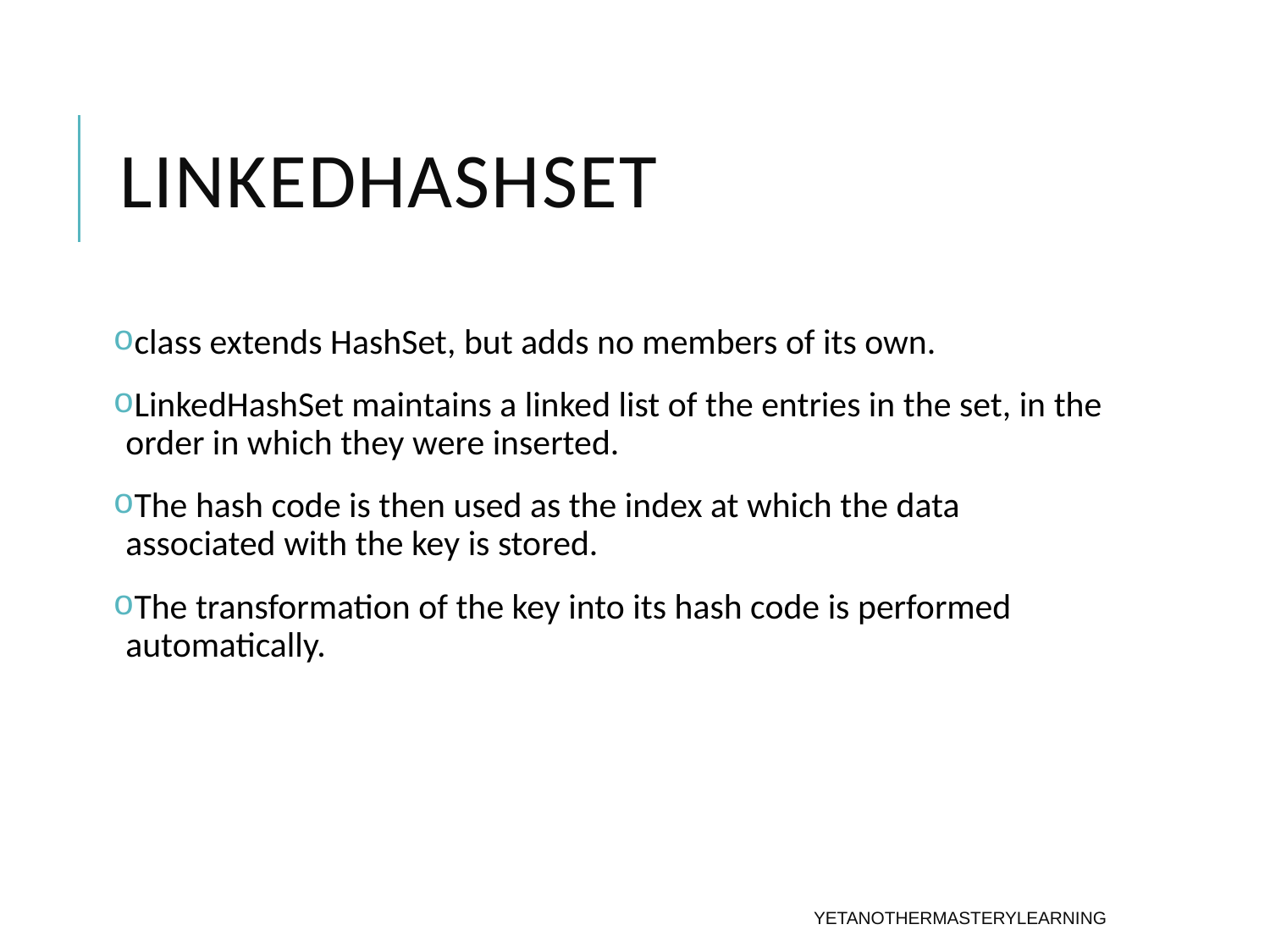

# LinkedHashSet
class extends HashSet, but adds no members of its own.
LinkedHashSet maintains a linked list of the entries in the set, in the order in which they were inserted.
The hash code is then used as the index at which the data associated with the key is stored.
The transformation of the key into its hash code is performed automatically.
YetAnotherMasteryLearning